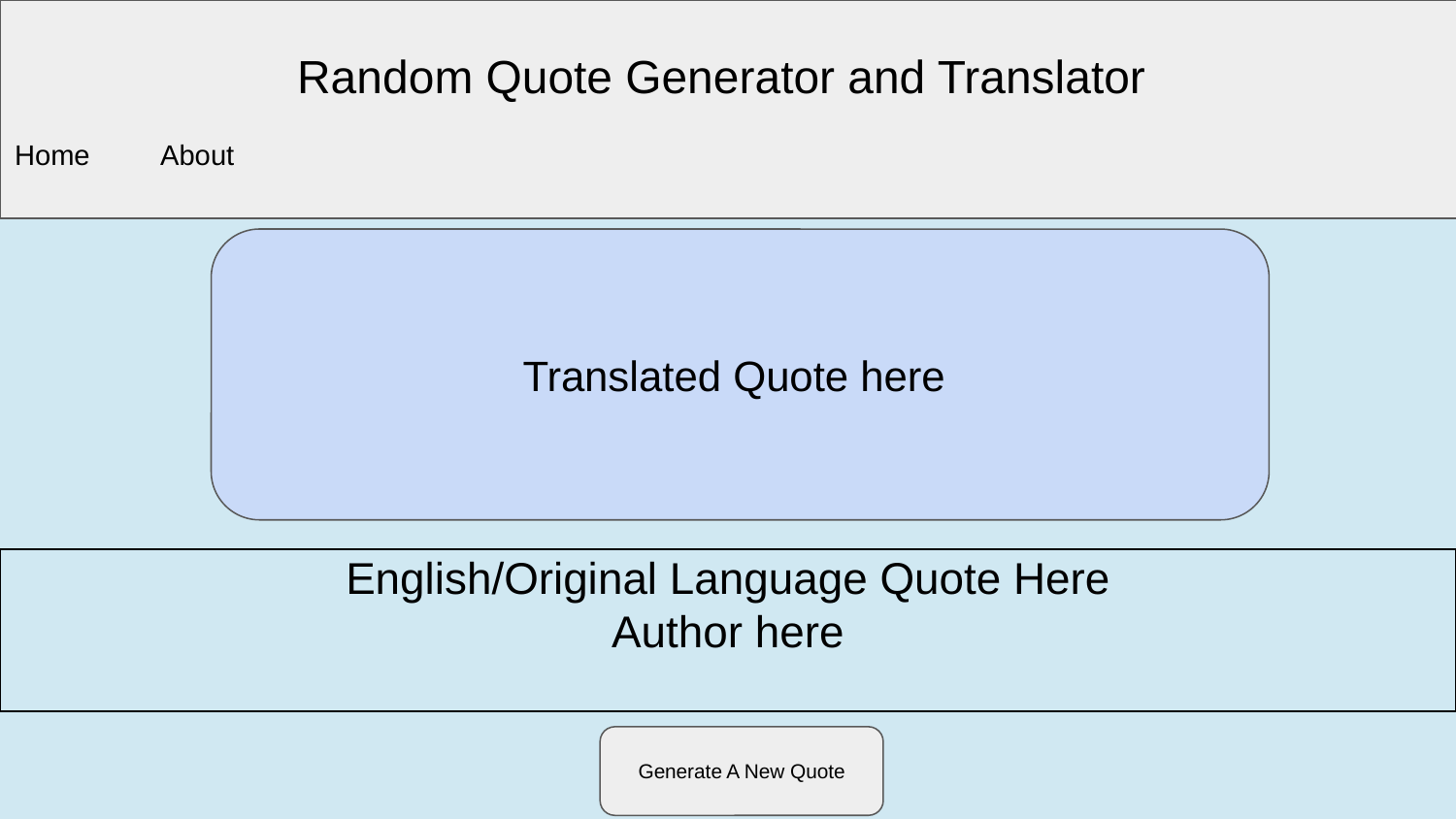

Random Quote Generator and Translator

Home 	About
Translated Quote here
English/Original Language Quote Here
Author here

Generate A New Quote